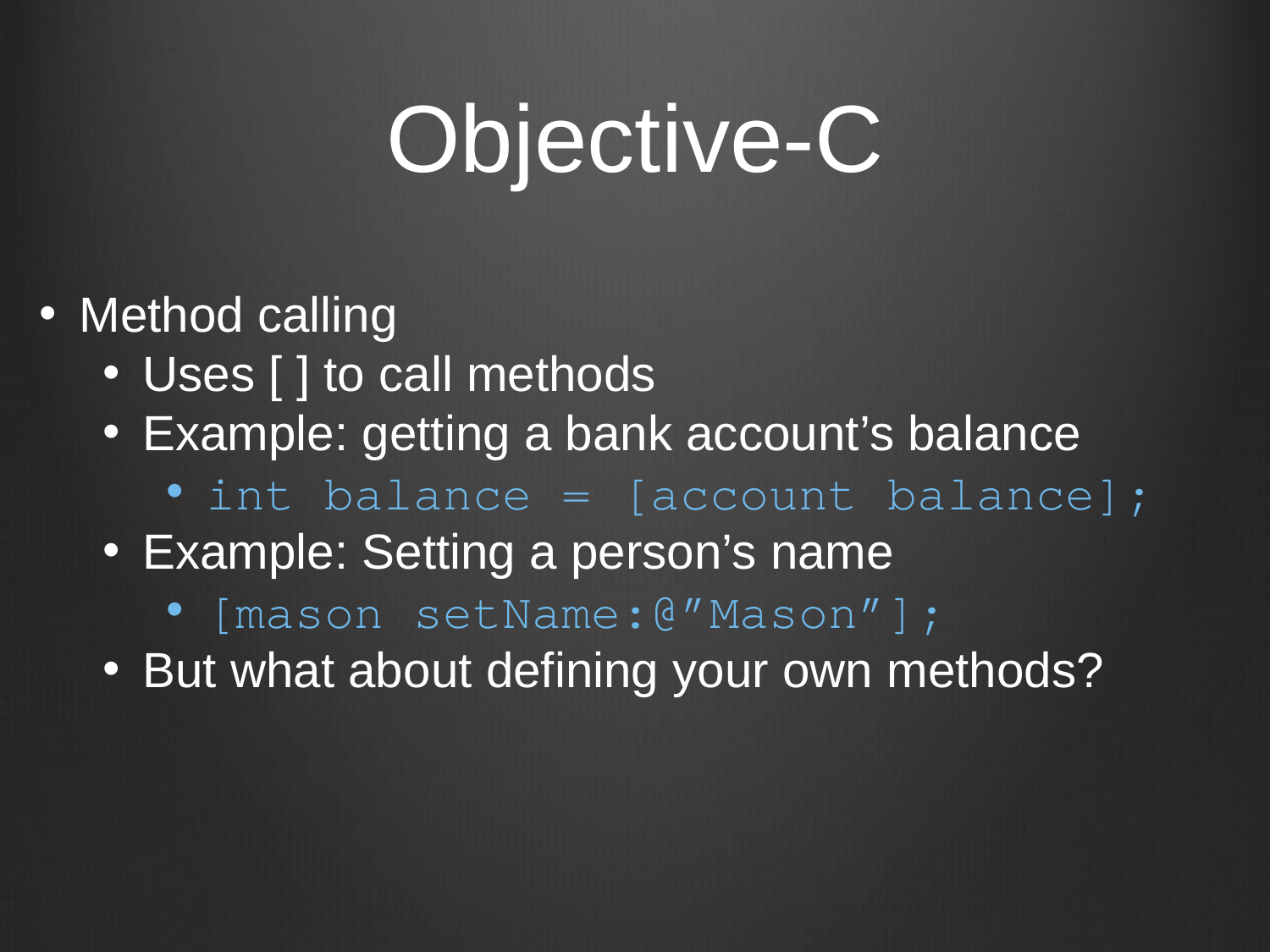

# Objective-C
Method calling
Uses [ ] to call methods
Example: getting a bank account’s balance
int balance = [account balance];
Example: Setting a person’s name
[mason setName:@”Mason”];
But what about defining your own methods?